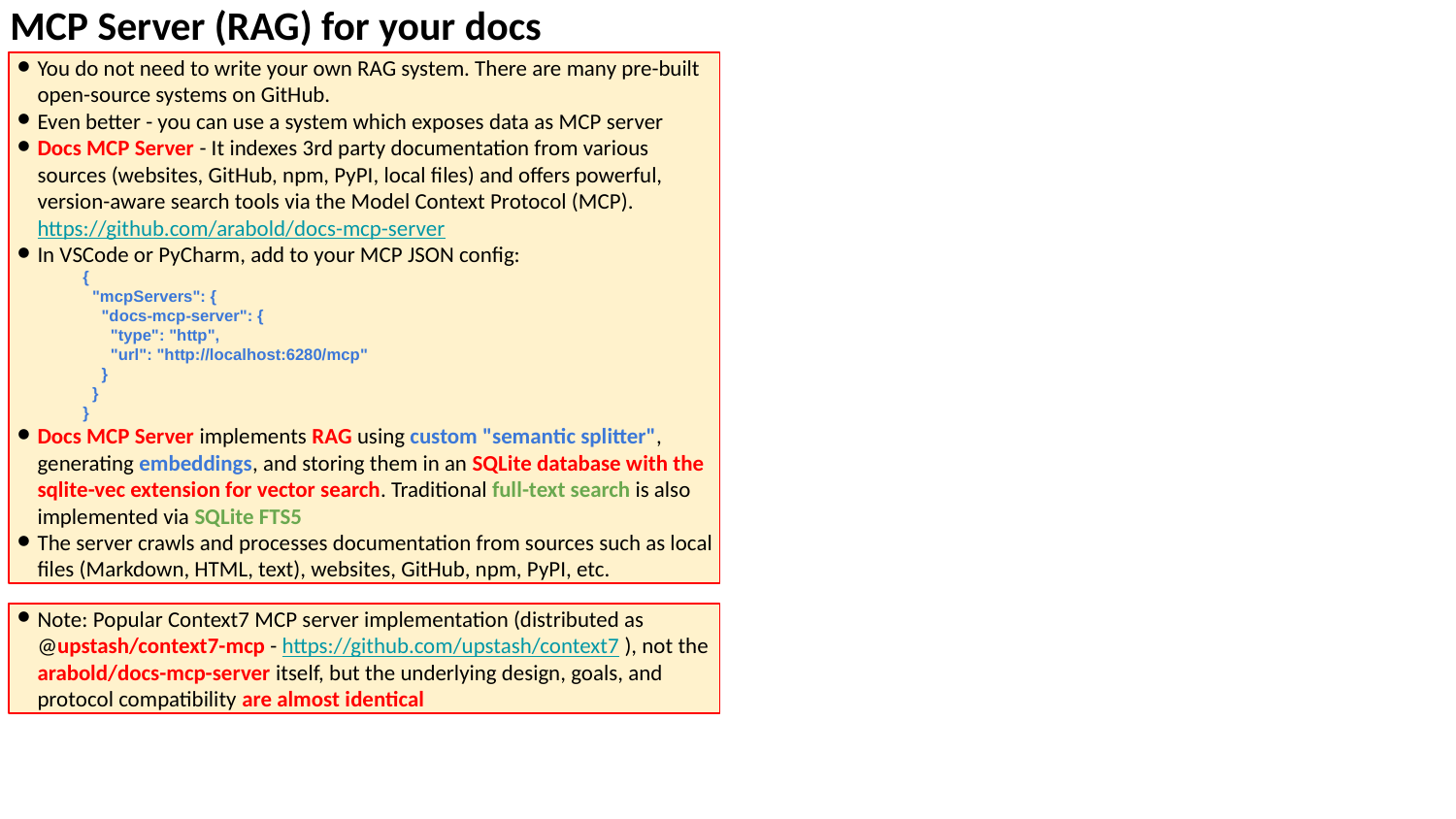

MCP Server (RAG) for your docs
You do not need to write your own RAG system. There are many pre-built open-source systems on GitHub.
Even better - you can use a system which exposes data as MCP server
Docs MCP Server - It indexes 3rd party documentation from various sources (websites, GitHub, npm, PyPI, local files) and offers powerful, version-aware search tools via the Model Context Protocol (MCP).
https://github.com/arabold/docs-mcp-server
In VSCode or PyCharm, add to your MCP JSON config:
{
  "mcpServers": {
    "docs-mcp-server": {
      "type": "http",
      "url": "http://localhost:6280/mcp"
    }
  }
}
Docs MCP Server implements RAG using custom "semantic splitter", generating embeddings, and storing them in an SQLite database with the sqlite-vec extension for vector search. Traditional full-text search is also implemented via SQLite FTS5
The server crawls and processes documentation from sources such as local files (Markdown, HTML, text), websites, GitHub, npm, PyPI, etc.
Note: Popular Context7 MCP server implementation (distributed as @upstash/context7-mcp - https://github.com/upstash/context7 ), not the arabold/docs-mcp-server itself, but the underlying design, goals, and protocol compatibility are almost identical